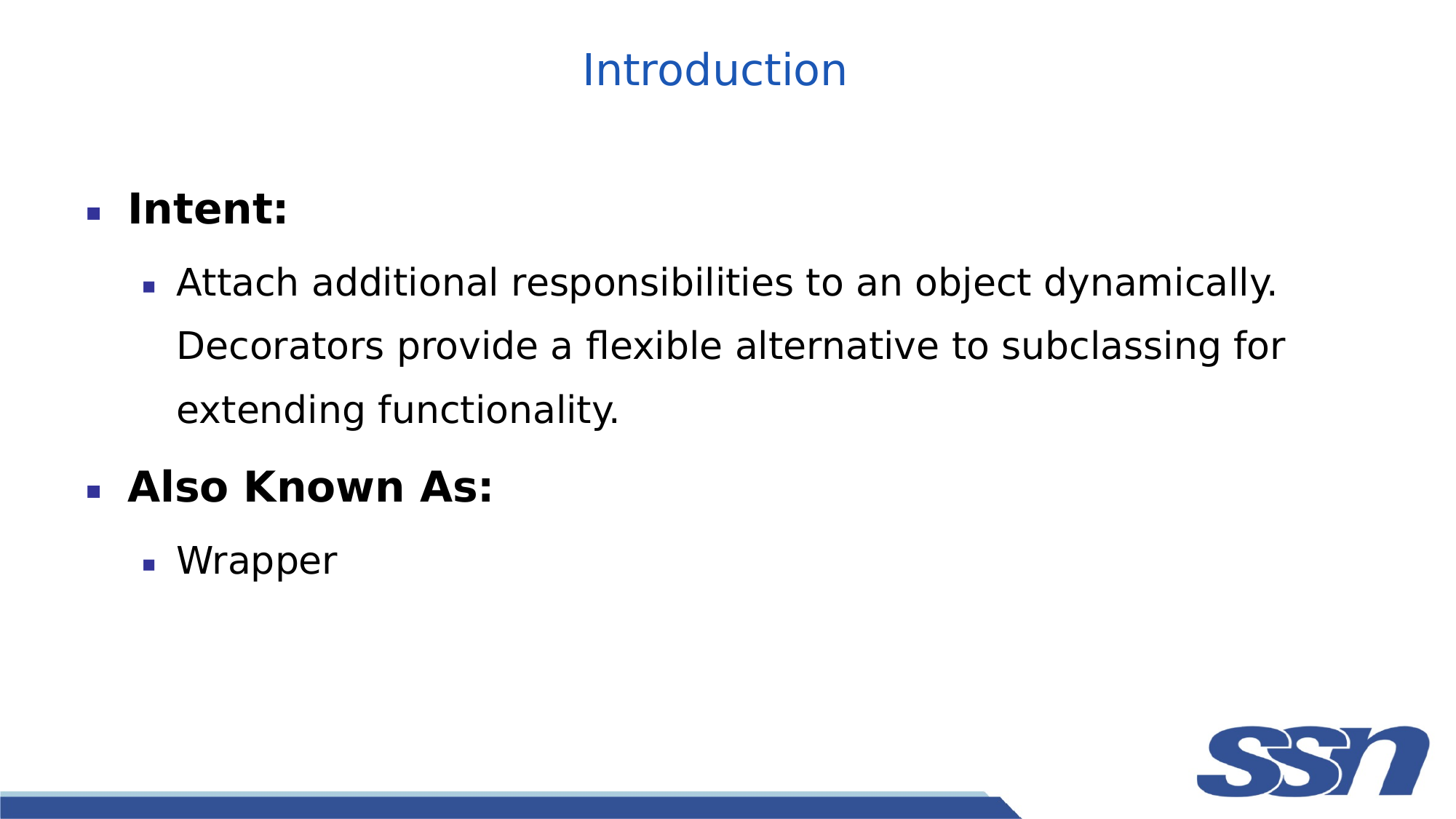

# Introduction
Intent:
Attach additional responsibilities to an object dynamically. Decorators provide a flexible alternative to subclassing for extending functionality.
Also Known As:
Wrapper